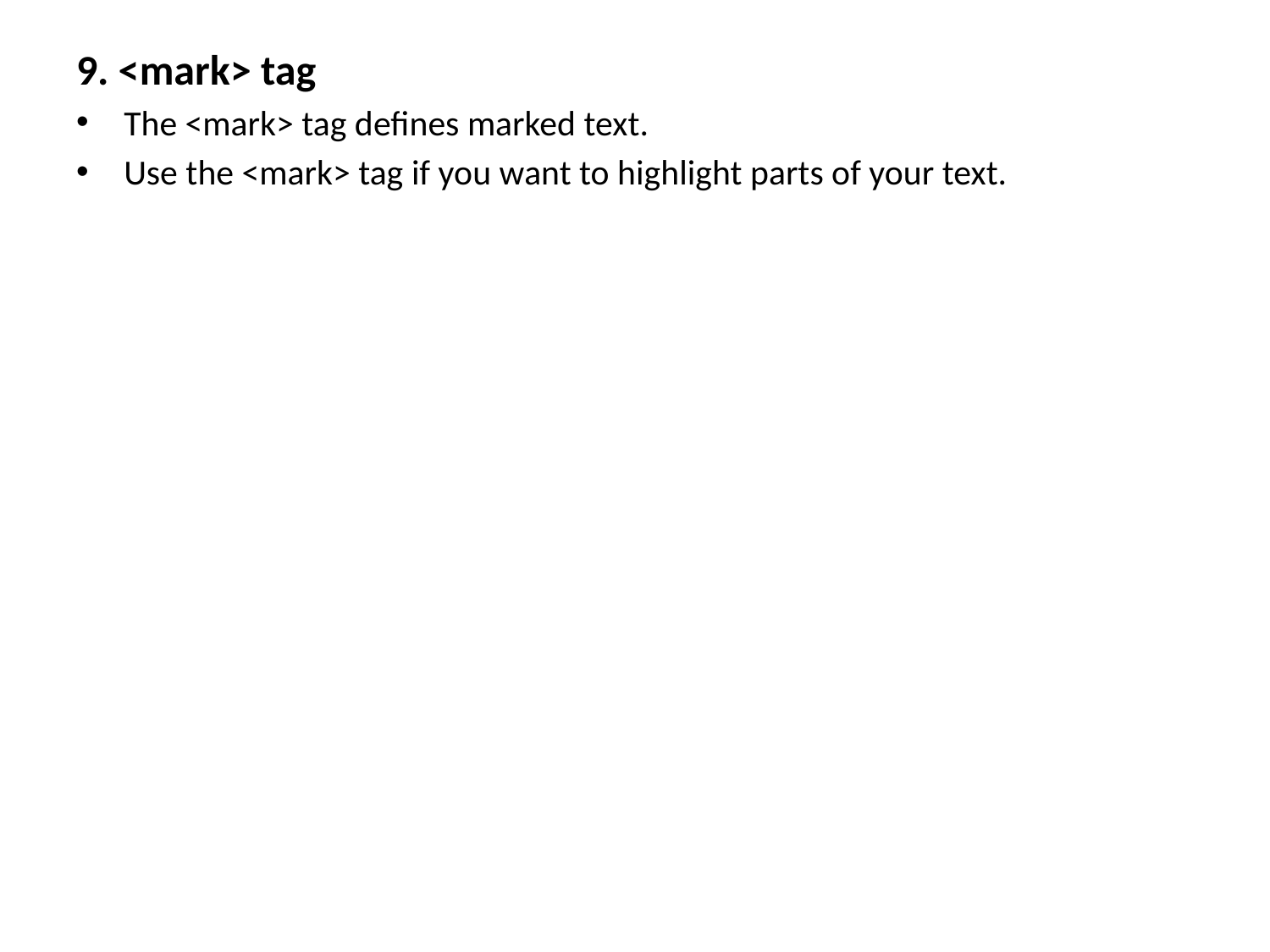

9. <mark> tag
The <mark> tag defines marked text.
Use the <mark> tag if you want to highlight parts of your text.